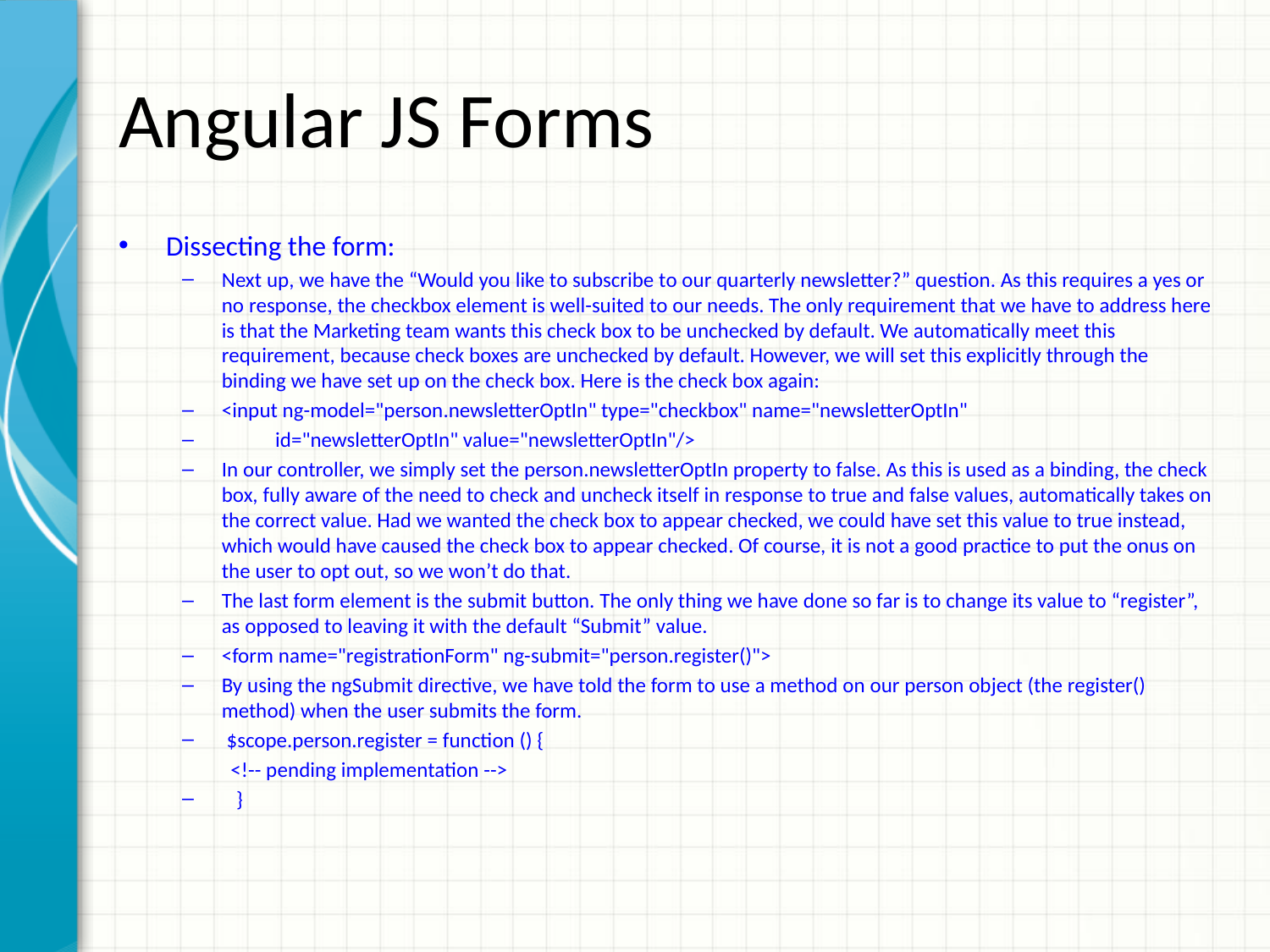

# Angular JS Forms
Dissecting the form:
Next up, we have the “Would you like to subscribe to our quarterly newsletter?” question. As this requires a yes or no response, the checkbox element is well-suited to our needs. The only requirement that we have to address here is that the Marketing team wants this check box to be unchecked by default. We automatically meet this requirement, because check boxes are unchecked by default. However, we will set this explicitly through the binding we have set up on the check box. Here is the check box again:
<input ng-model="person.newsletterOptIn" type="checkbox" name="newsletterOptIn"
           id="newsletterOptIn" value="newsletterOptIn"/>
In our controller, we simply set the person.newsletterOptIn property to false. As this is used as a binding, the check box, fully aware of the need to check and uncheck itself in response to true and false values, automatically takes on the correct value. Had we wanted the check box to appear checked, we could have set this value to true instead, which would have caused the check box to appear checked. Of course, it is not a good practice to put the onus on the user to opt out, so we won’t do that.
The last form element is the submit button. The only thing we have done so far is to change its value to “register”, as opposed to leaving it with the default “Submit” value.
<form name="registrationForm" ng-submit="person.register()">
By using the ngSubmit directive, we have told the form to use a method on our person object (the register() method) when the user submits the form.
 $scope.person.register = function () {
          <!-- pending implementation -->
   }